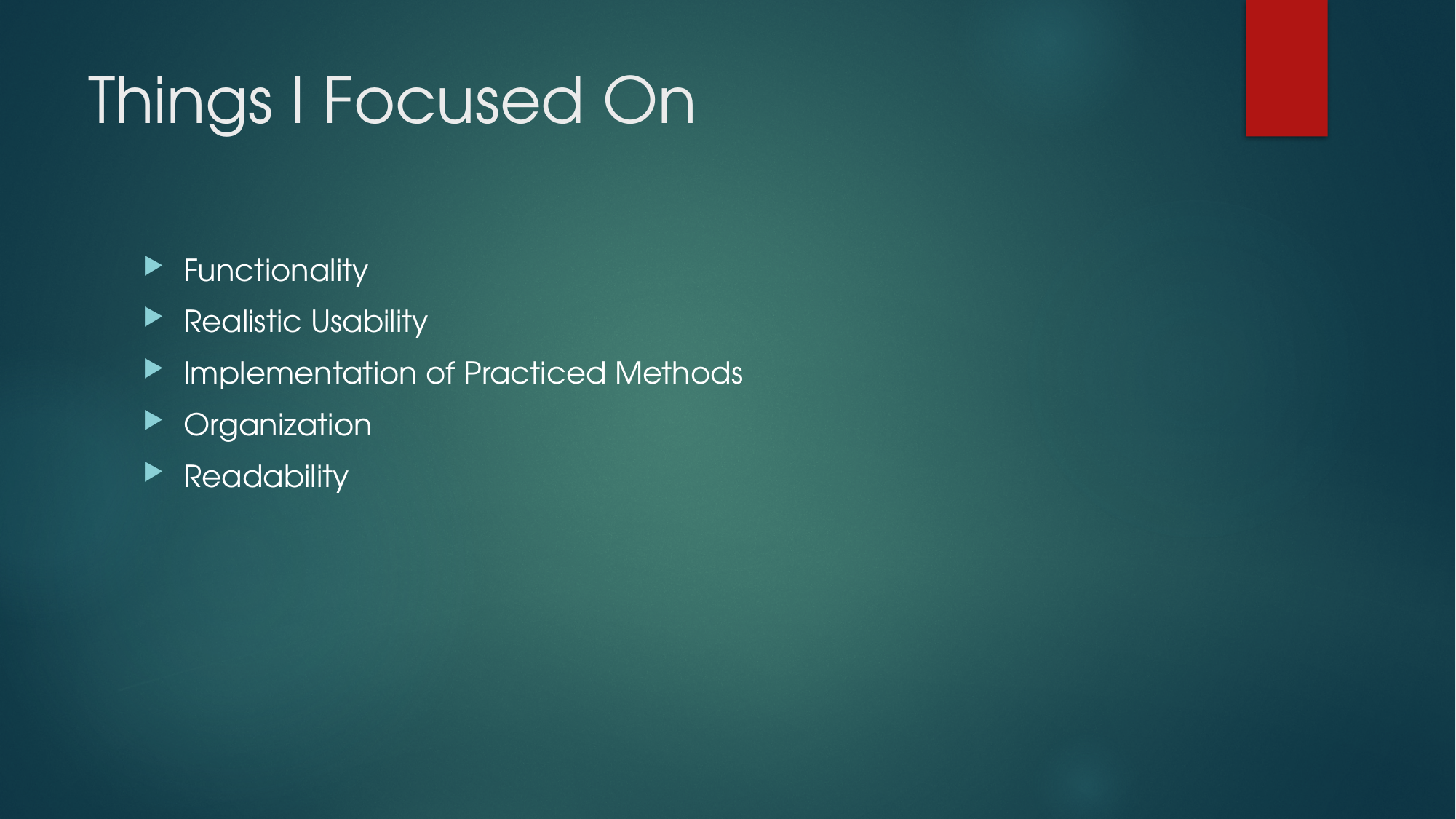

# Things I Focused On
Functionality
Realistic Usability
Implementation of Practiced Methods
Organization
Readability